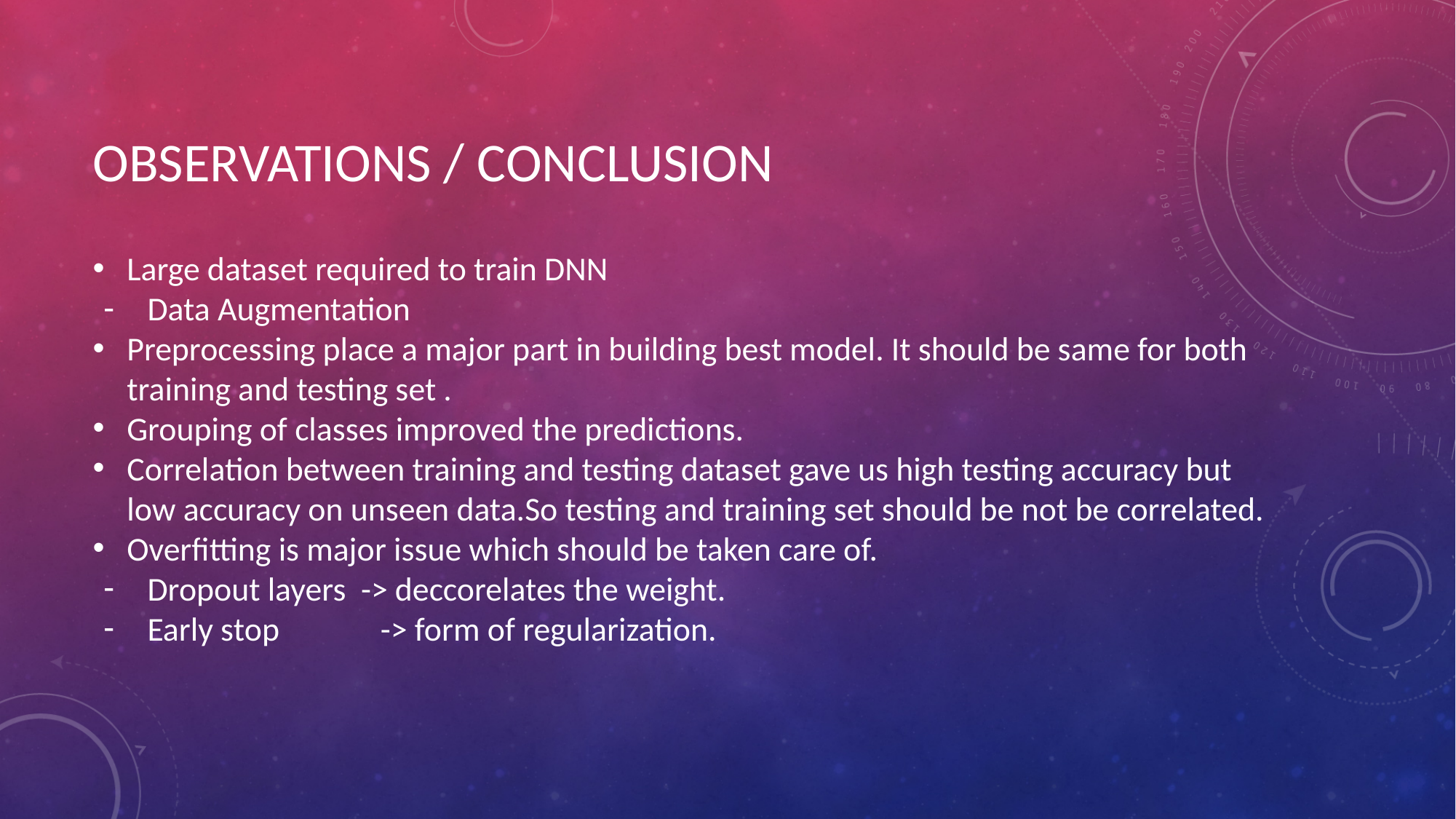

# OBSERVATIONS / CONCLUSION
Large dataset required to train DNN
Data Augmentation
Preprocessing place a major part in building best model. It should be same for both training and testing set .
Grouping of classes improved the predictions.
Correlation between training and testing dataset gave us high testing accuracy but low accuracy on unseen data.So testing and training set should be not be correlated.
Overfitting is major issue which should be taken care of.
Dropout layers  -> deccorelates the weight.
Early stop 	  -> form of regularization.